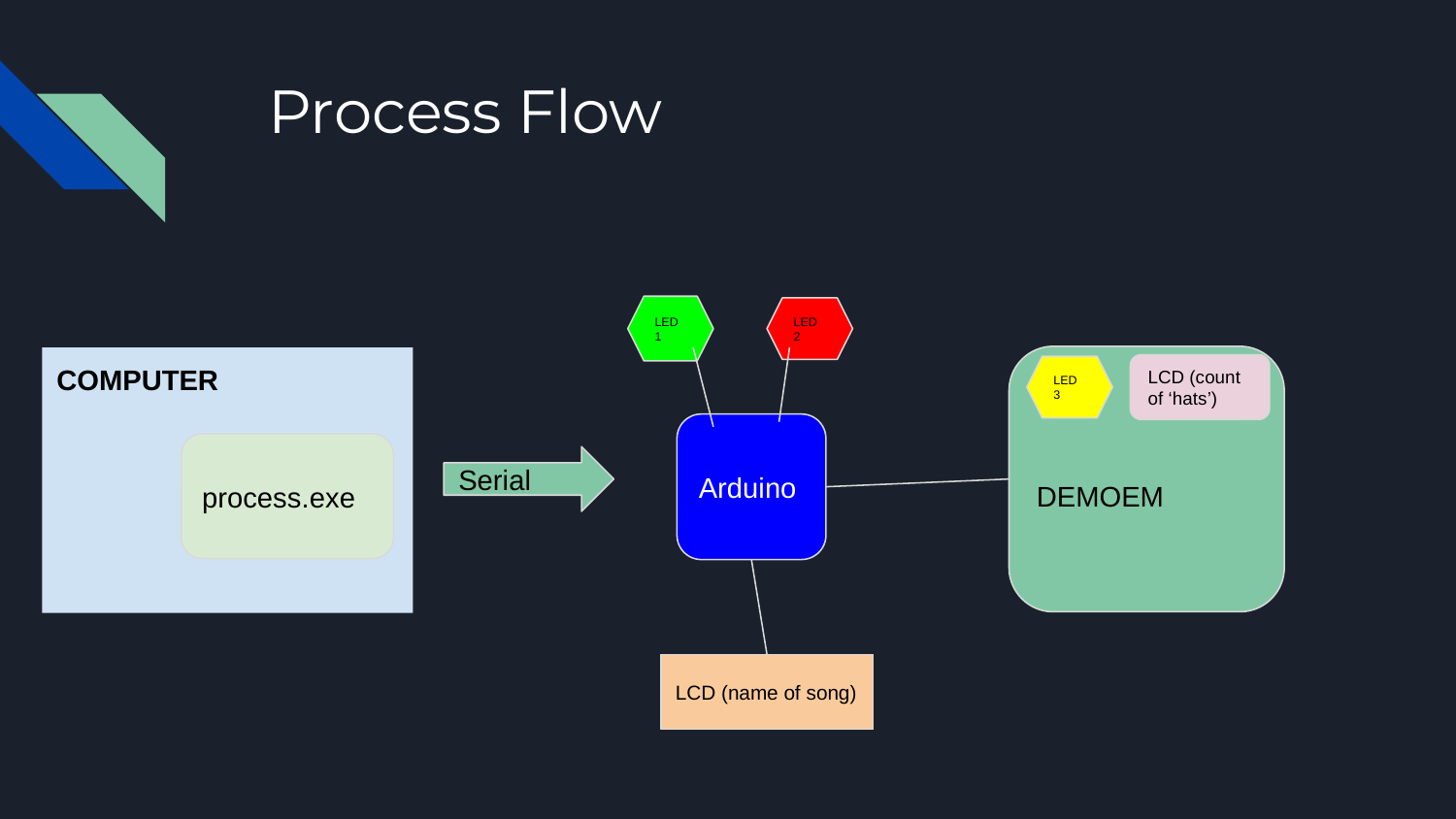

# Process Flow
LED 1
LED 2

DEMOEM
COMPUTER
LCD (count of ‘hats’)
LED 3
Arduino
process.exe
Serial
LCD (name of song)